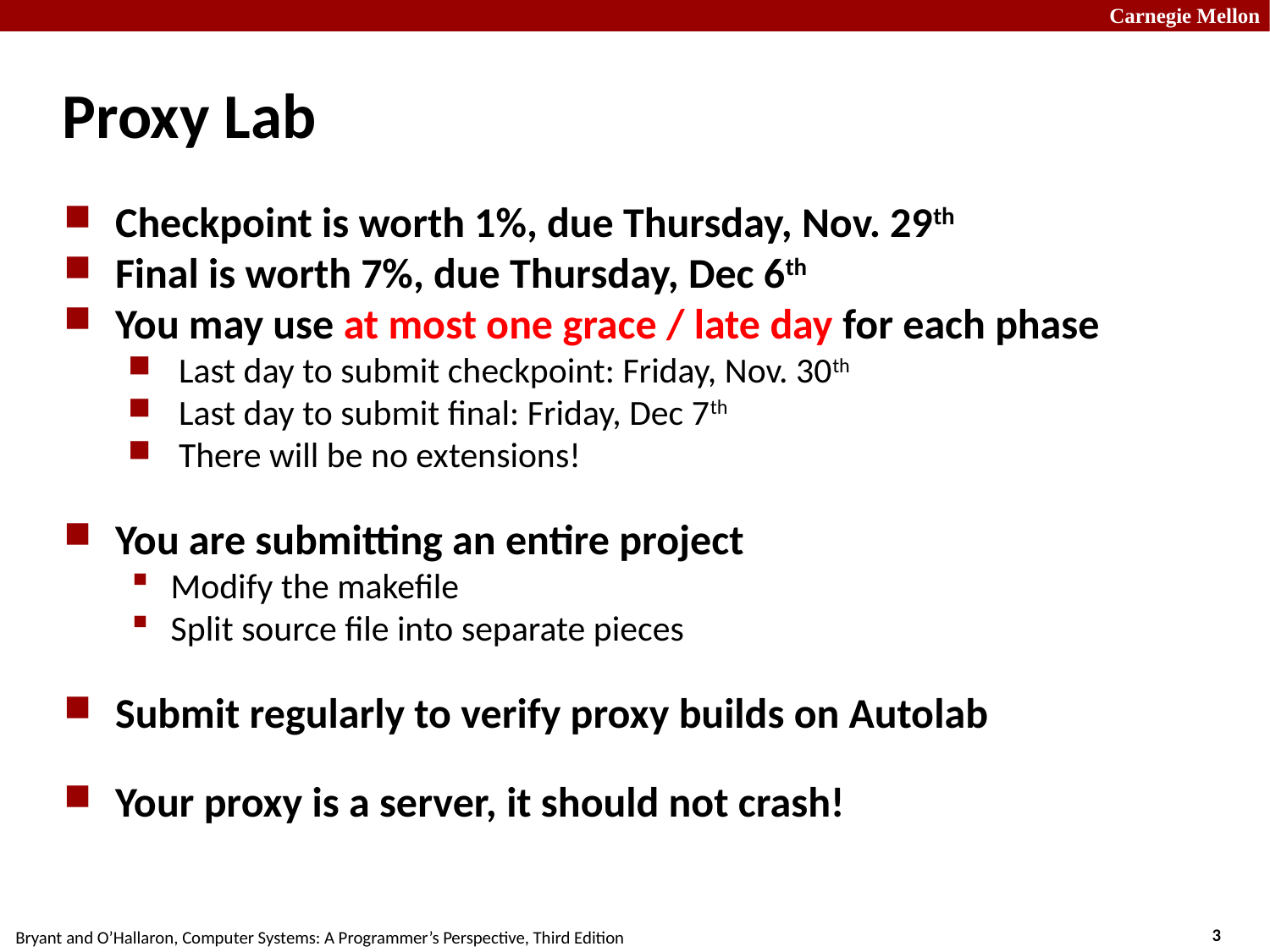

Proxy Lab
Checkpoint is worth 1%, due Thursday, Nov. 29th
Final is worth 7%, due Thursday, Dec 6th
You may use at most one grace / late day for each phase
Last day to submit checkpoint: Friday, Nov. 30th
Last day to submit final: Friday, Dec 7th
There will be no extensions!

You are submitting an entire project
Modify the makefile
Split source file into separate pieces

Submit regularly to verify proxy builds on Autolab

Your proxy is a server, it should not crash!